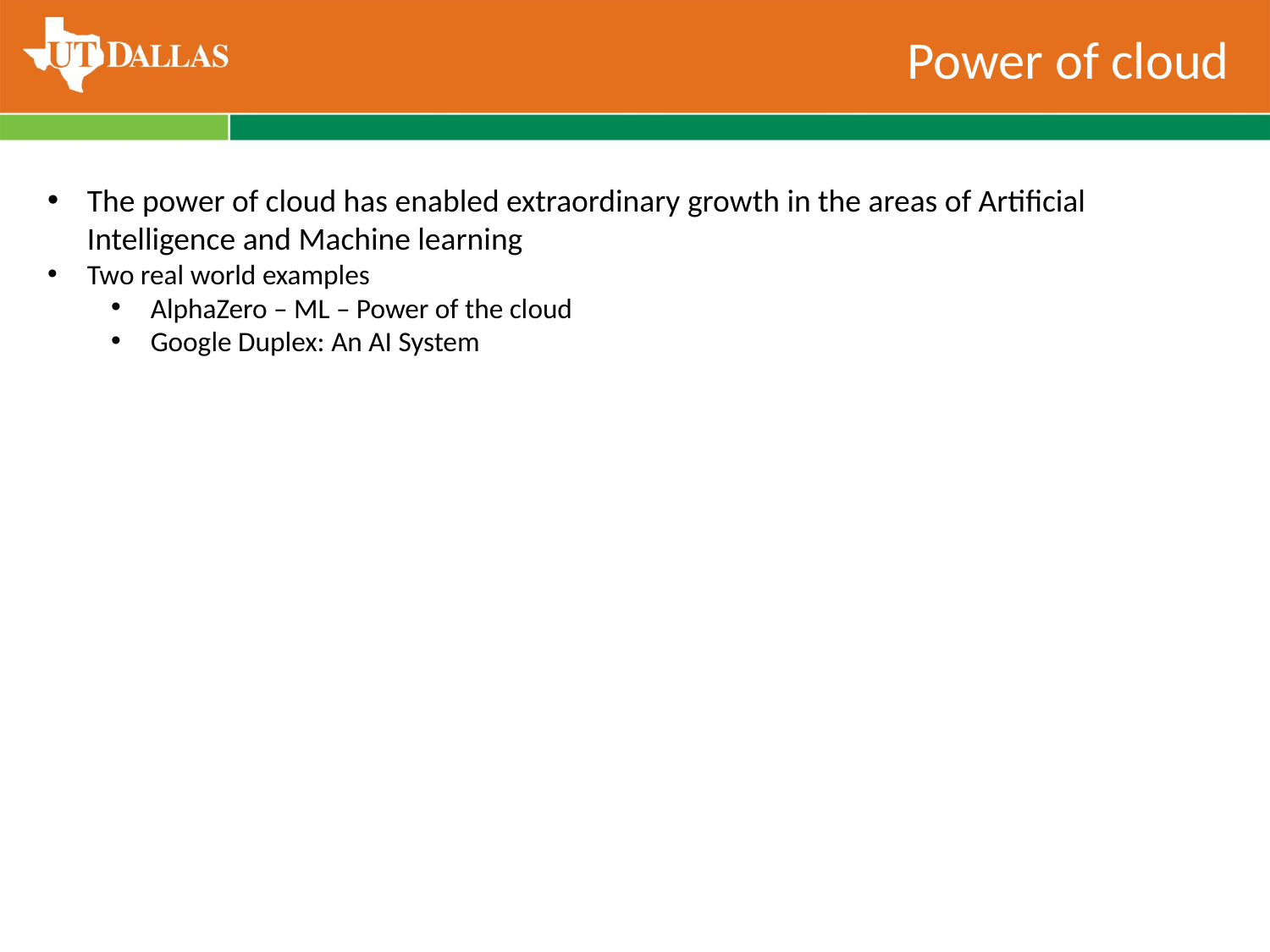

# Power of cloud
The power of cloud has enabled extraordinary growth in the areas of Artificial Intelligence and Machine learning
Two real world examples
AlphaZero – ML – Power of the cloud
Google Duplex: An AI System